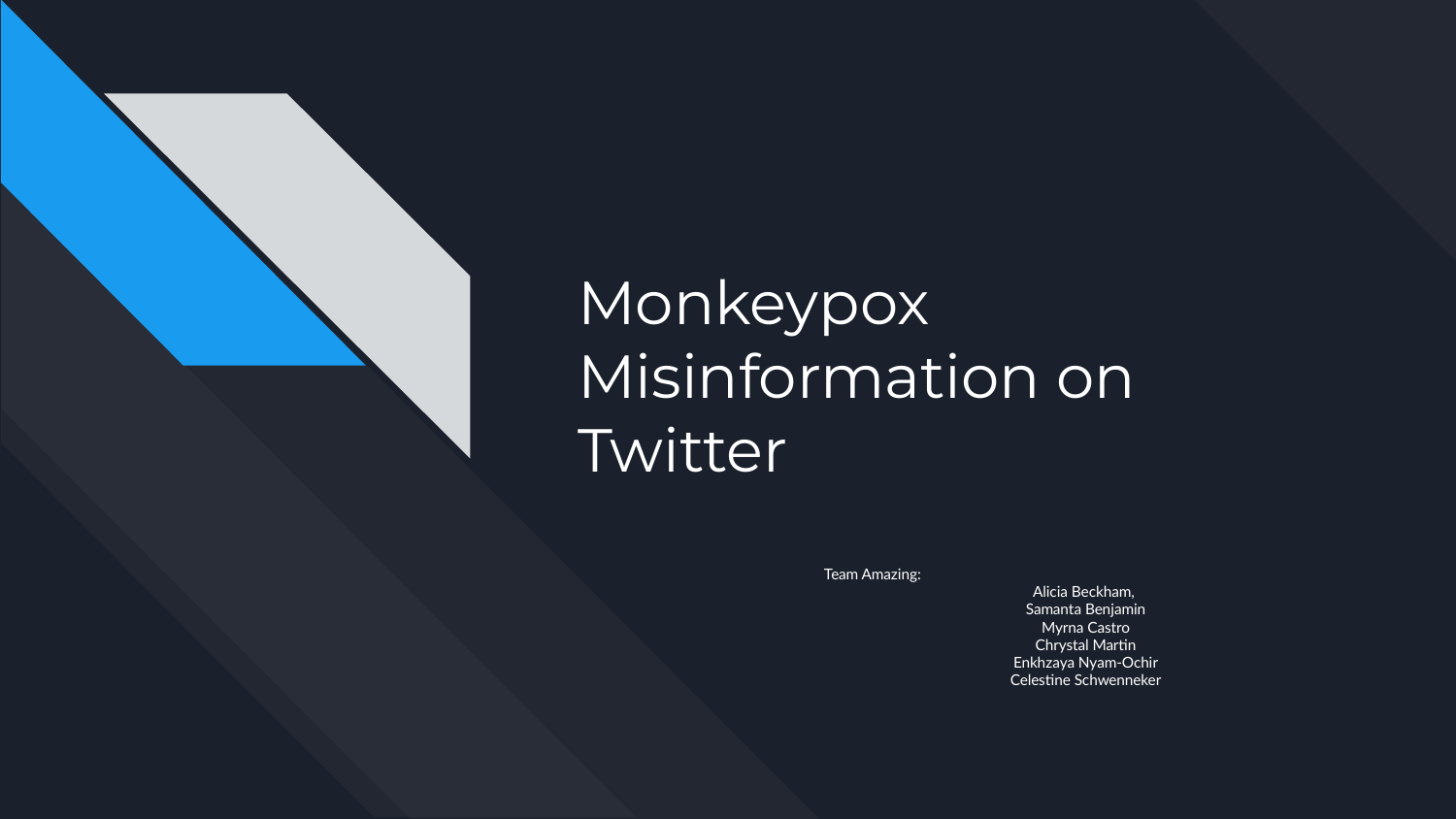

# Monkeypox Misinformation on Twitter
Team Amazing:
Alicia Beckham,
Samanta Benjamin
Myrna Castro
Chrystal Martin
Enkhzaya Nyam-Ochir
Celestine Schwenneker